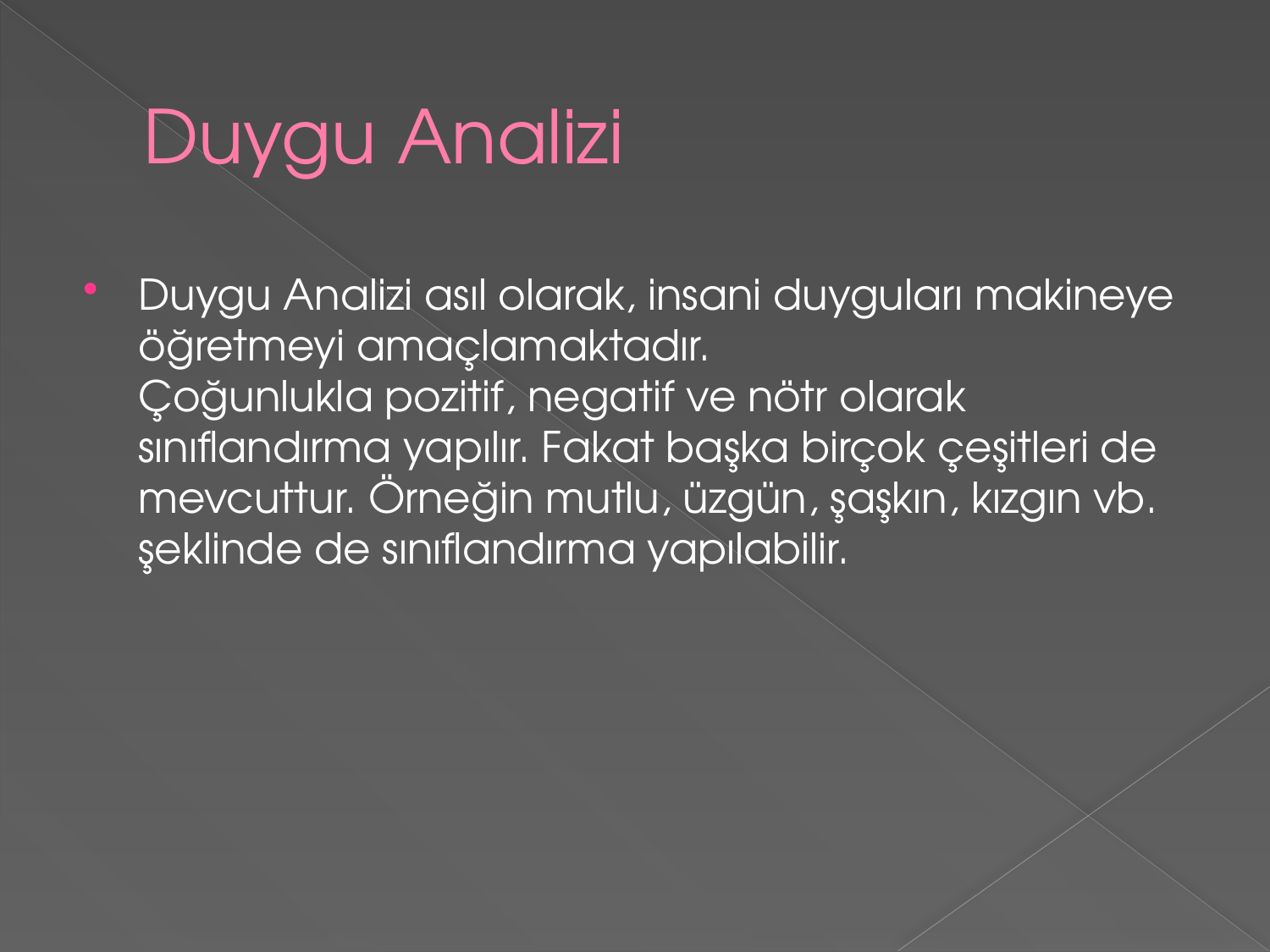

# Duygu Analizi
Duygu Analizi asıl olarak, insani duyguları makineye öğretmeyi amaçlamaktadır. Çoğunlukla pozitif, negatif ve nötr olarak sınıflandırma yapılır. Fakat başka birçok çeşitleri de mevcuttur. Örneğin mutlu, üzgün, şaşkın, kızgın vb. şeklinde de sınıflandırma yapılabilir.